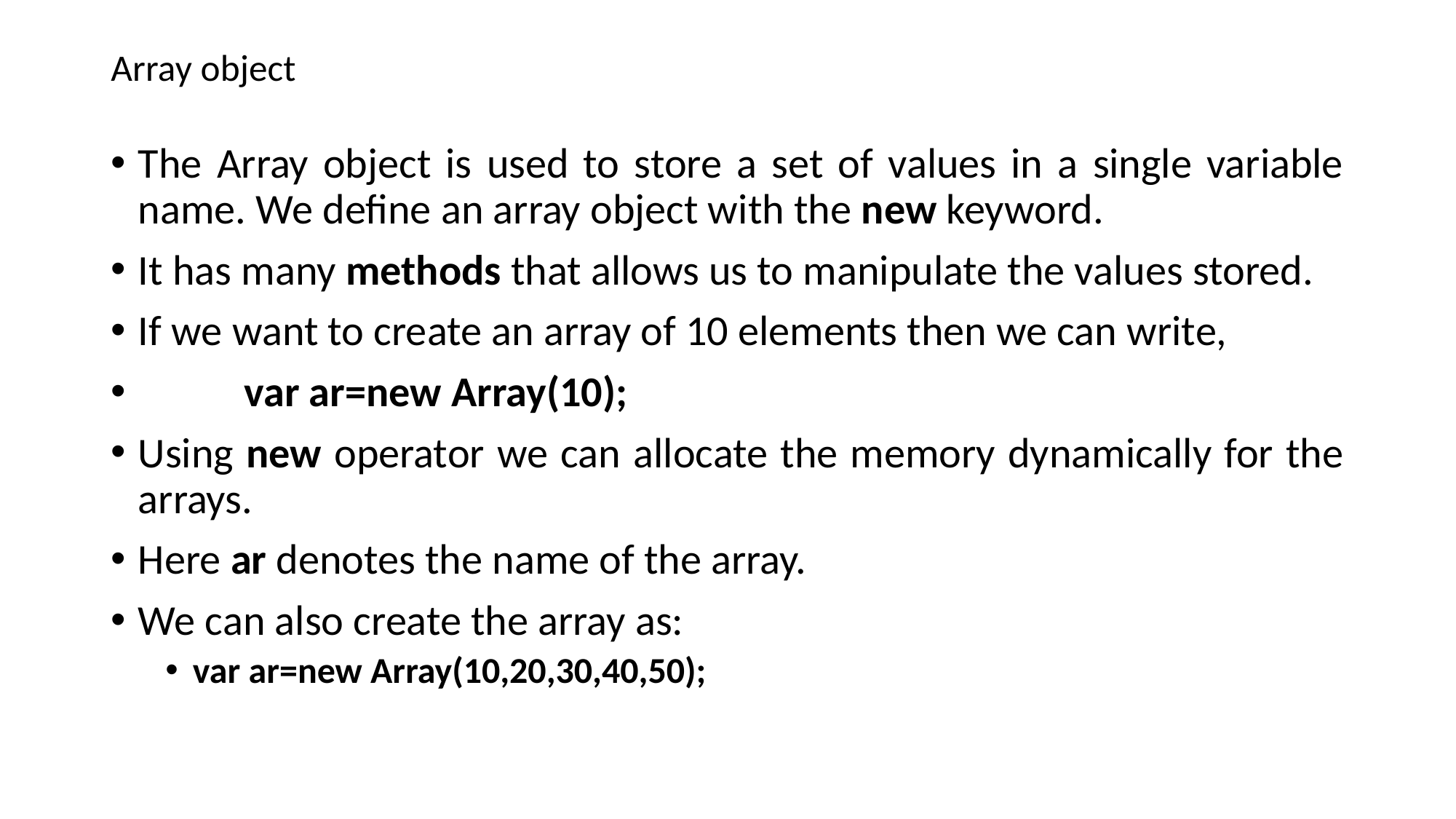

# Array object
The Array object is used to store a set of values in a single variable name. We define an array object with the new keyword.
It has many methods that allows us to manipulate the values stored.
If we want to create an array of 10 elements then we can write,
           var ar=new Array(10);
Using new operator we can allocate the memory dynamically for the arrays.
Here ar denotes the name of the array.
We can also create the array as:
var ar=new Array(10,20,30,40,50);